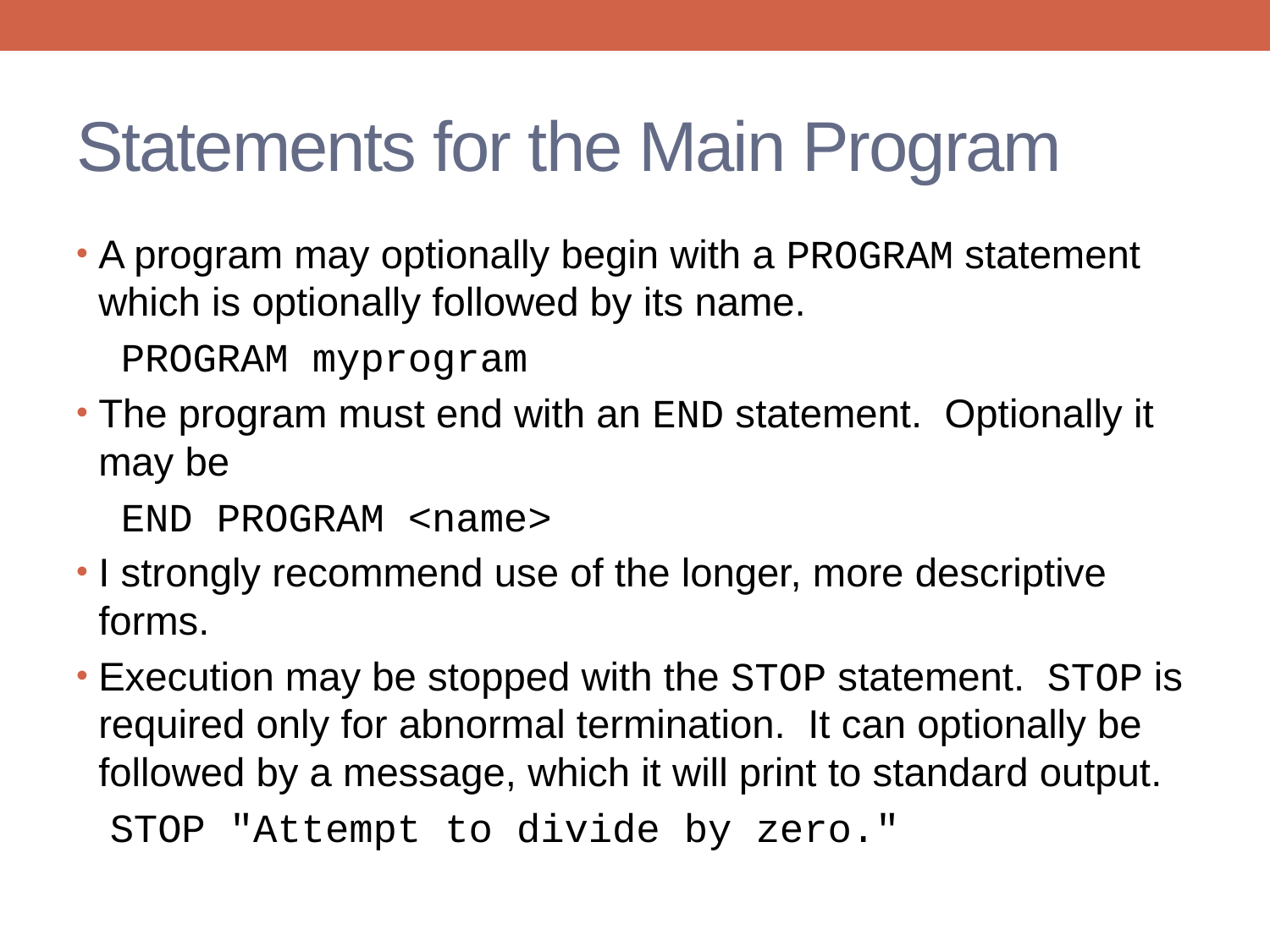

# Statements for the Main Program
A program may optionally begin with a PROGRAM statement which is optionally followed by its name.
    PROGRAM myprogram
The program must end with an END statement.  Optionally it may be
    END PROGRAM <name>
I strongly recommend use of the longer, more descriptive forms.
Execution may be stopped with the STOP statement.  STOP is required only for abnormal termination.  It can optionally be followed by a message, which it will print to standard output.
   STOP "Attempt to divide by zero."